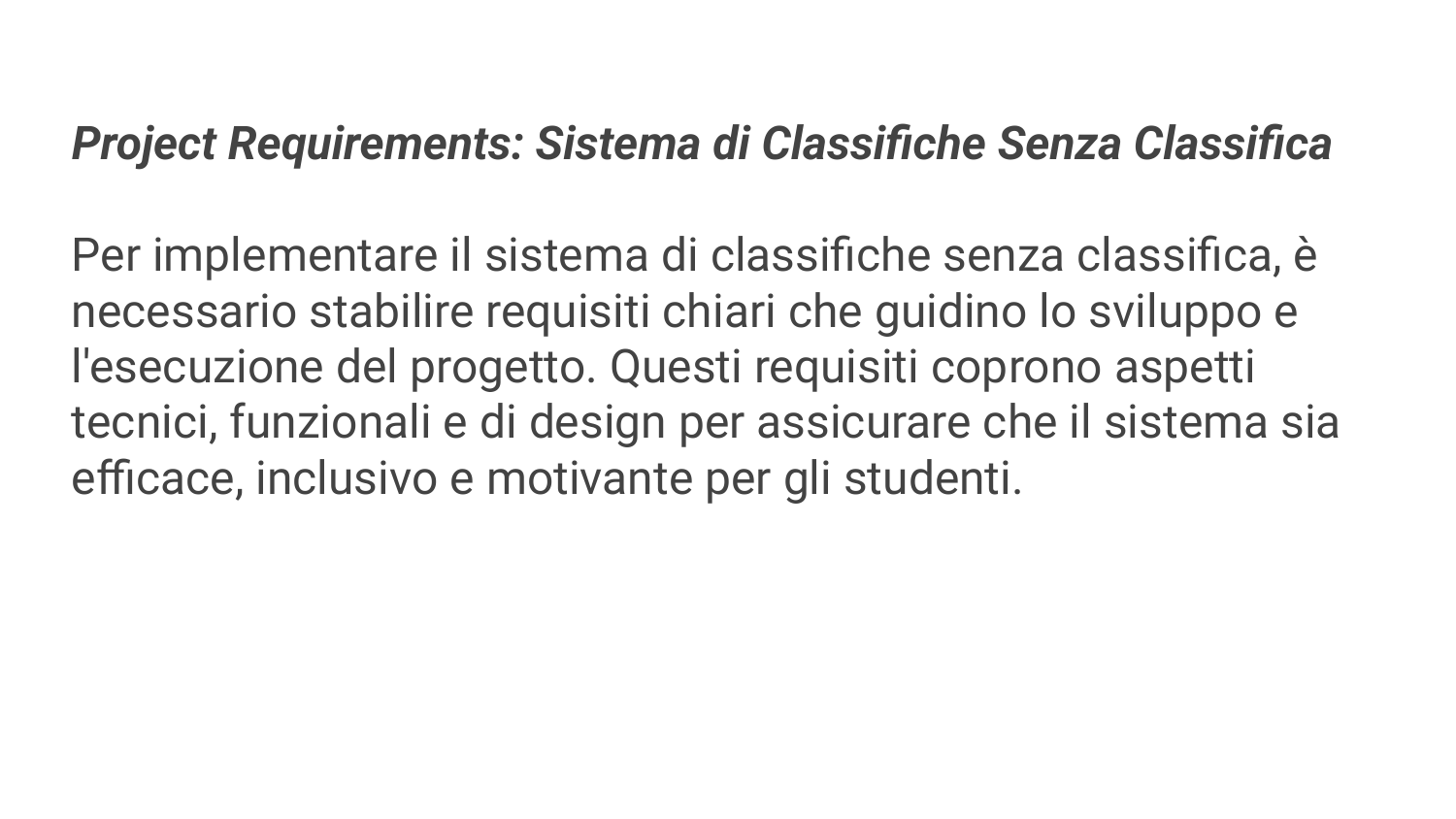

Project Requirements: Sistema di Classifiche Senza Classifica

Per implementare il sistema di classifiche senza classifica, è necessario stabilire requisiti chiari che guidino lo sviluppo e l'esecuzione del progetto. Questi requisiti coprono aspetti tecnici, funzionali e di design per assicurare che il sistema sia efficace, inclusivo e motivante per gli studenti.